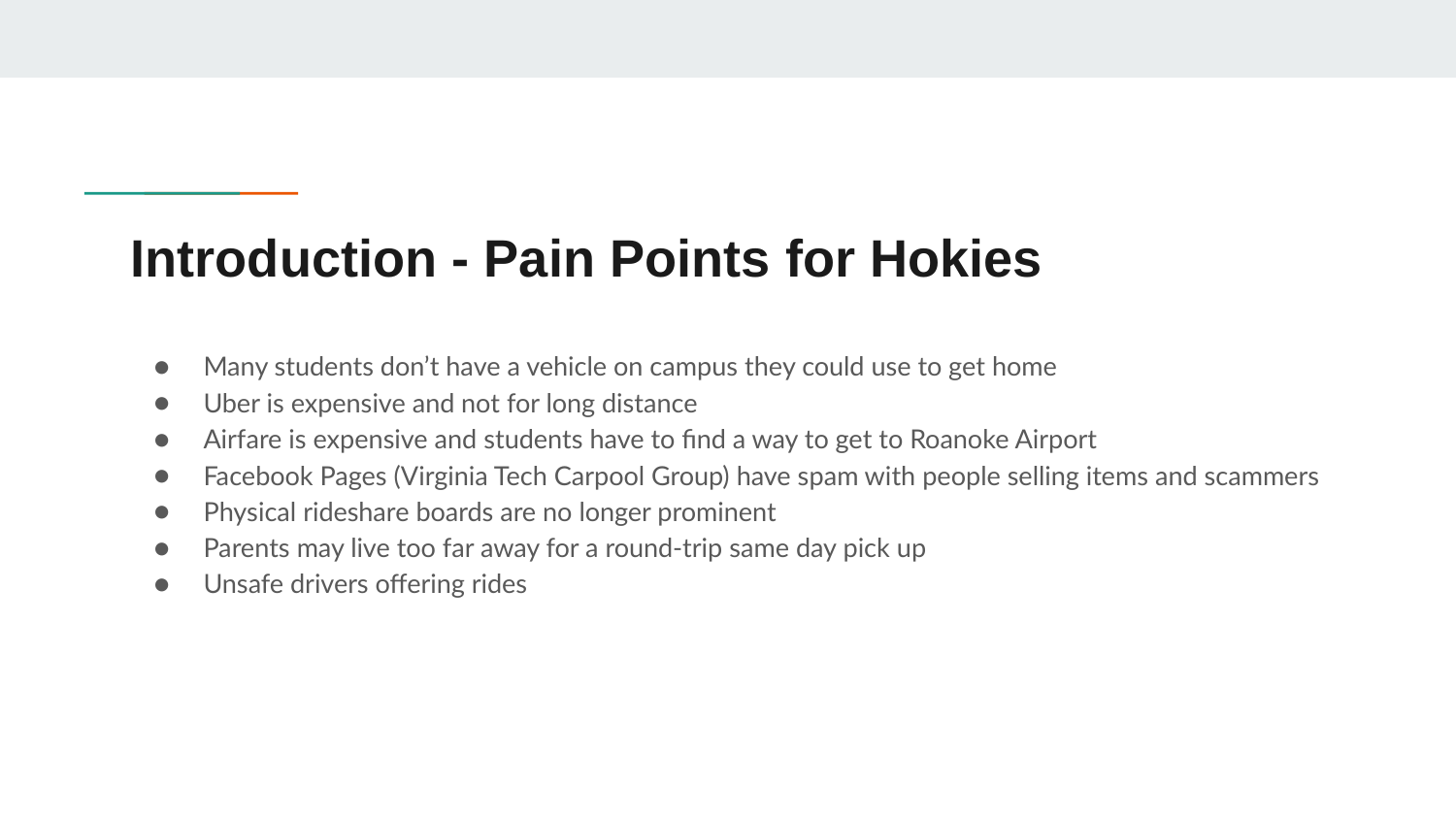

# Introduction - Pain Points for Hokies
Many students don’t have a vehicle on campus they could use to get home
Uber is expensive and not for long distance
Airfare is expensive and students have to find a way to get to Roanoke Airport
Facebook Pages (Virginia Tech Carpool Group) have spam with people selling items and scammers
Physical rideshare boards are no longer prominent
Parents may live too far away for a round-trip same day pick up
Unsafe drivers offering rides